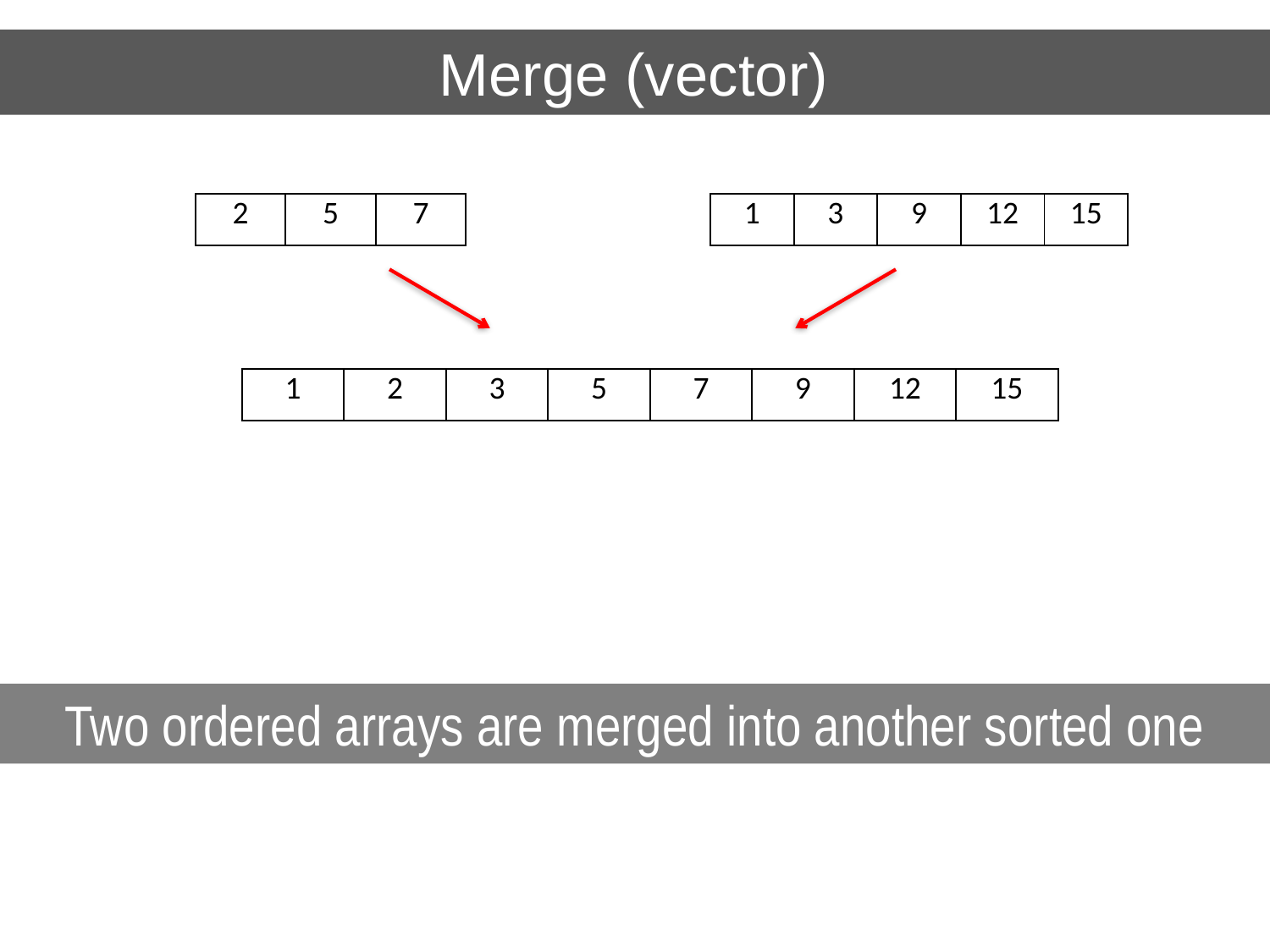

# Merge (vector)
| 2 | 5 | 7 |
| --- | --- | --- |
| 1 | 3 | 9 | 12 | 15 |
| --- | --- | --- | --- | --- |
| 1 | 2 | 3 | 5 | 7 | 9 | 12 | 15 |
| --- | --- | --- | --- | --- | --- | --- | --- |
Two ordered arrays are merged into another sorted one